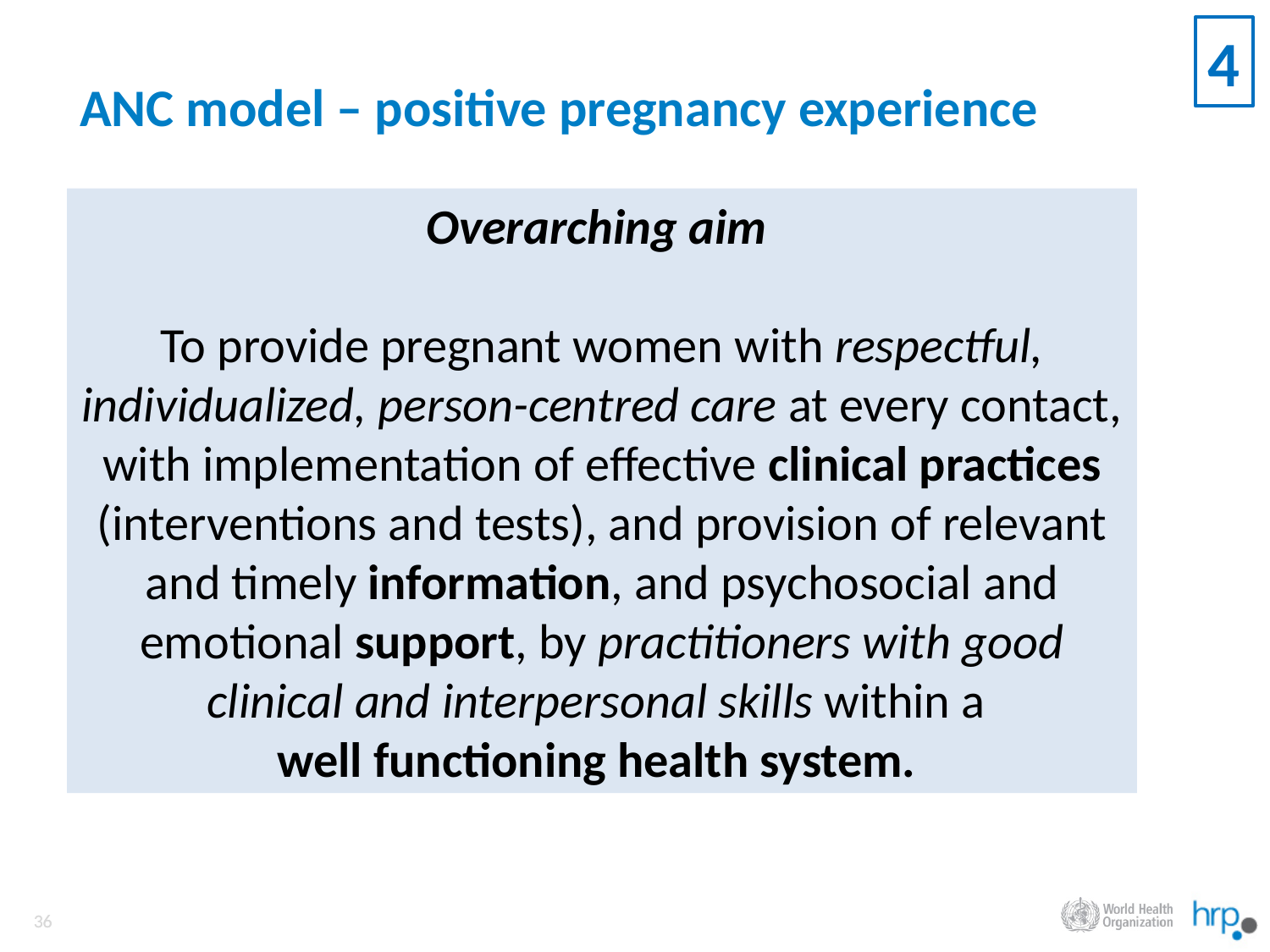

4
# ANC model – positive pregnancy experience
Overarching aim

To provide pregnant women with respectful, individualized, person-centred care at every contact, with implementation of effective clinical practices (interventions and tests), and provision of relevant and timely information, and psychosocial and emotional support, by practitioners with good clinical and interpersonal skills within a
well functioning health system.